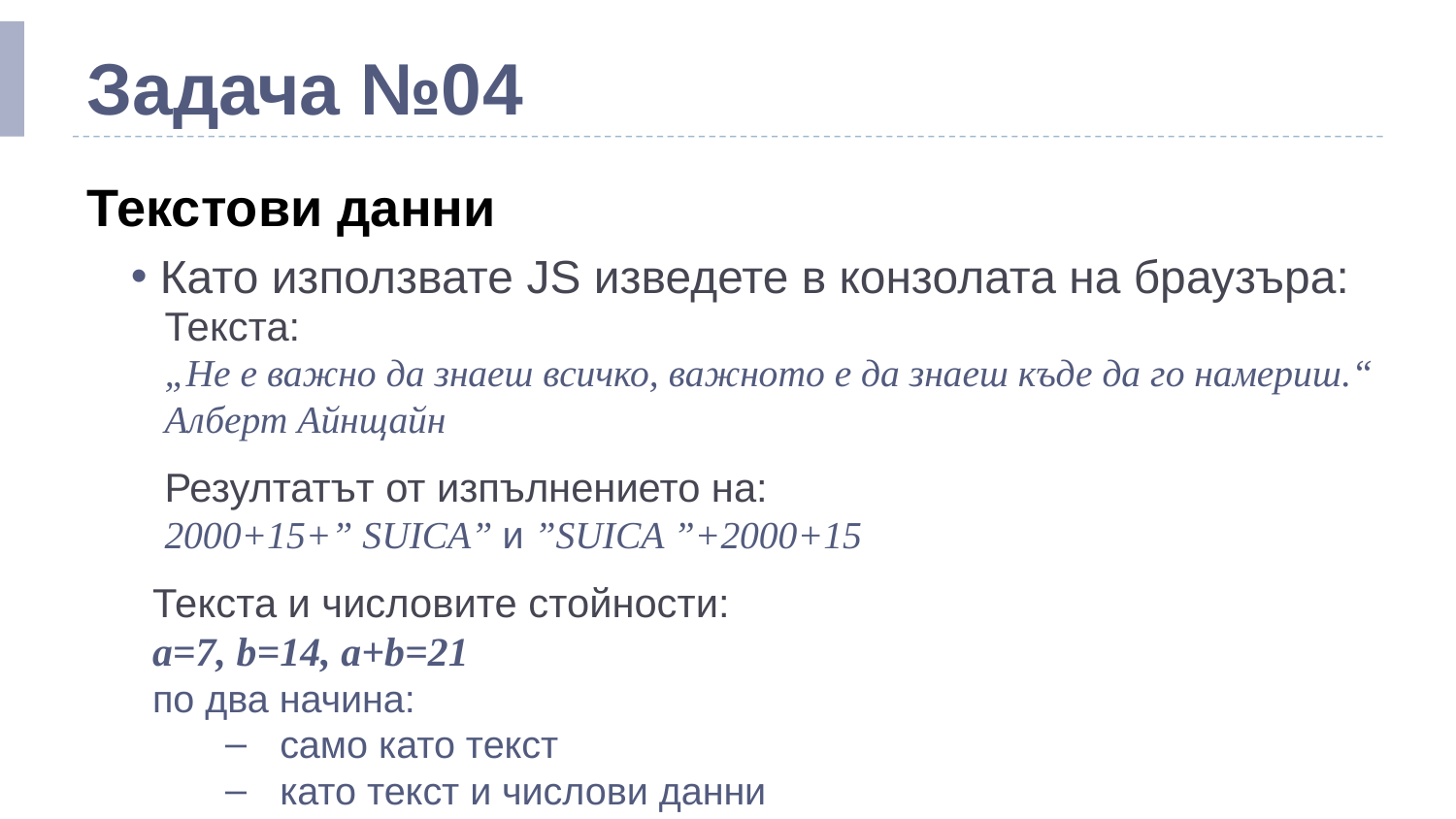

# Задача №04
Текстови данни
Като използвате JS изведете в конзолата на браузъра:

Текста:
„Не е важно да знаеш всичко, важното е да знаеш къде да го намериш.“
Алберт Айнщайн
Резултатът от изпълнението на:
2000+15+” SUICA” и ”SUICA ”+2000+15
Текста и числовите стойности:
a=7, b=14, a+b=21
по два начина:
само като текст
като текст и числови данни